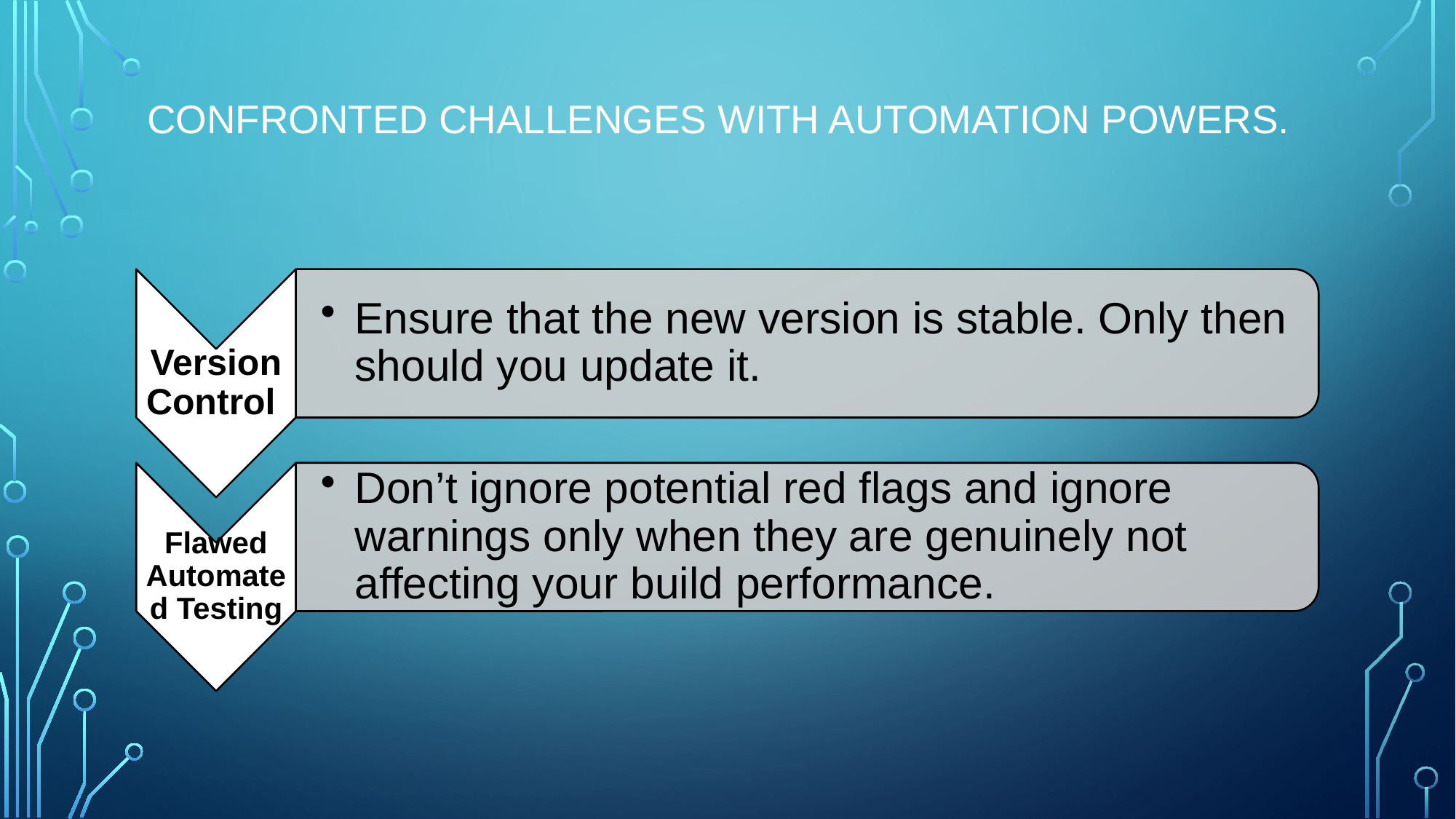

# Confronted challenges with automation Powers.
Version Control
Ensure that the new version is stable. Only then should you update it.
Flawed Automated Testing
Don’t ignore potential red flags and ignore warnings only when they are genuinely not affecting your build performance.